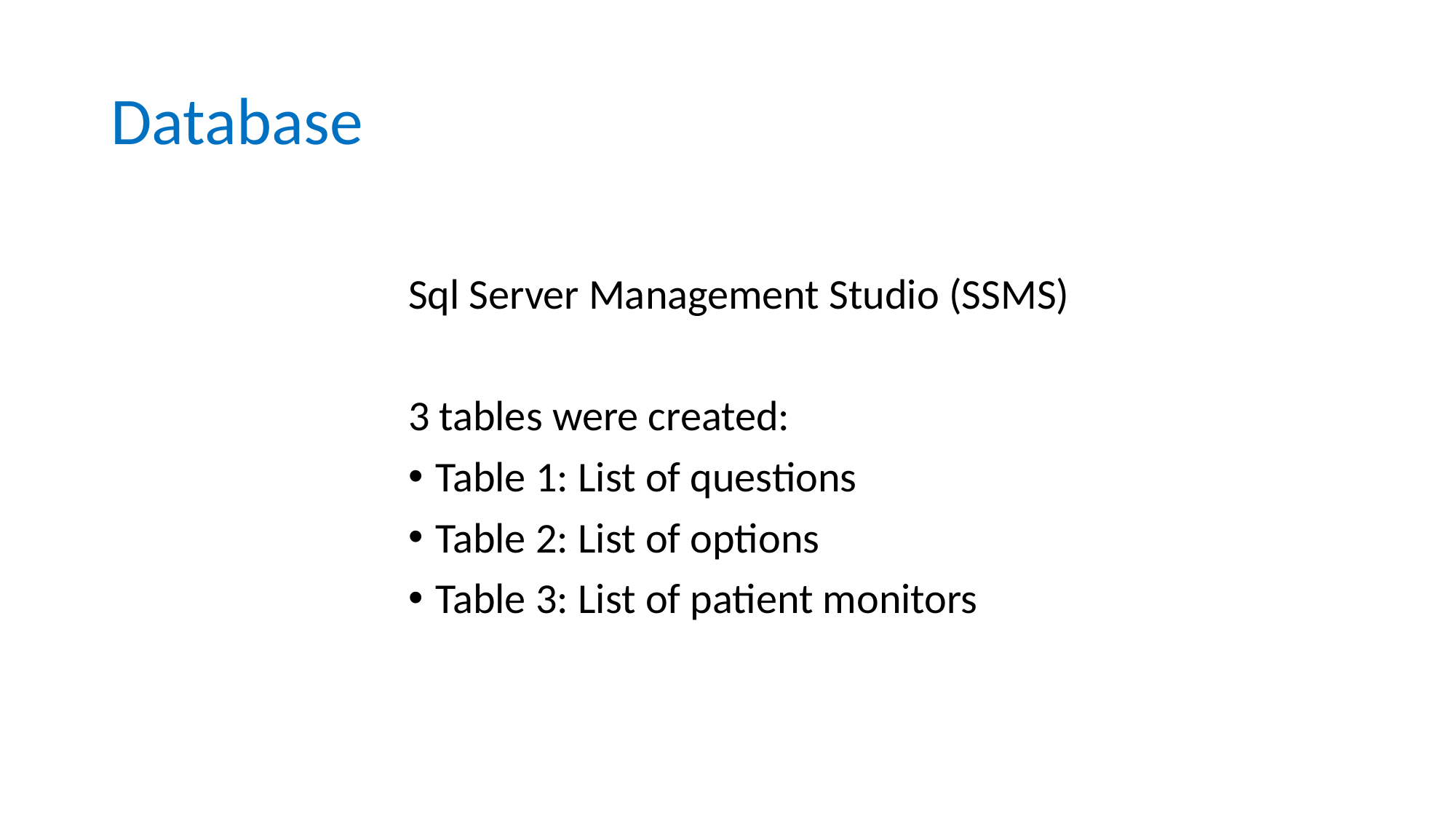

# Database
Sql Server Management Studio (SSMS)

3 tables were created:
Table 1: List of questions
Table 2: List of options
Table 3: List of patient monitors